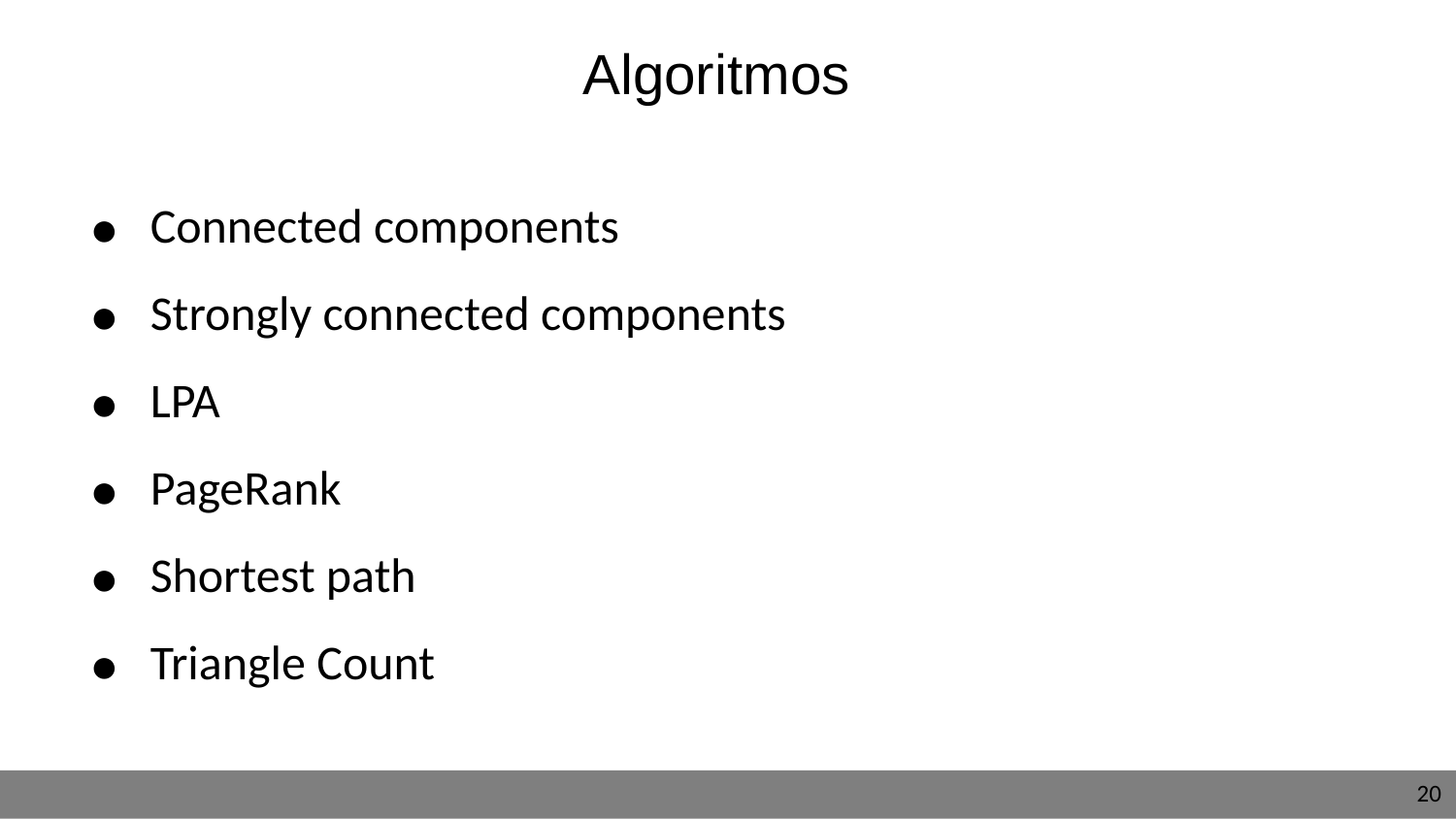

Algoritmos
Connected components
Strongly connected components
LPA
PageRank
Shortest path
Triangle Count

20